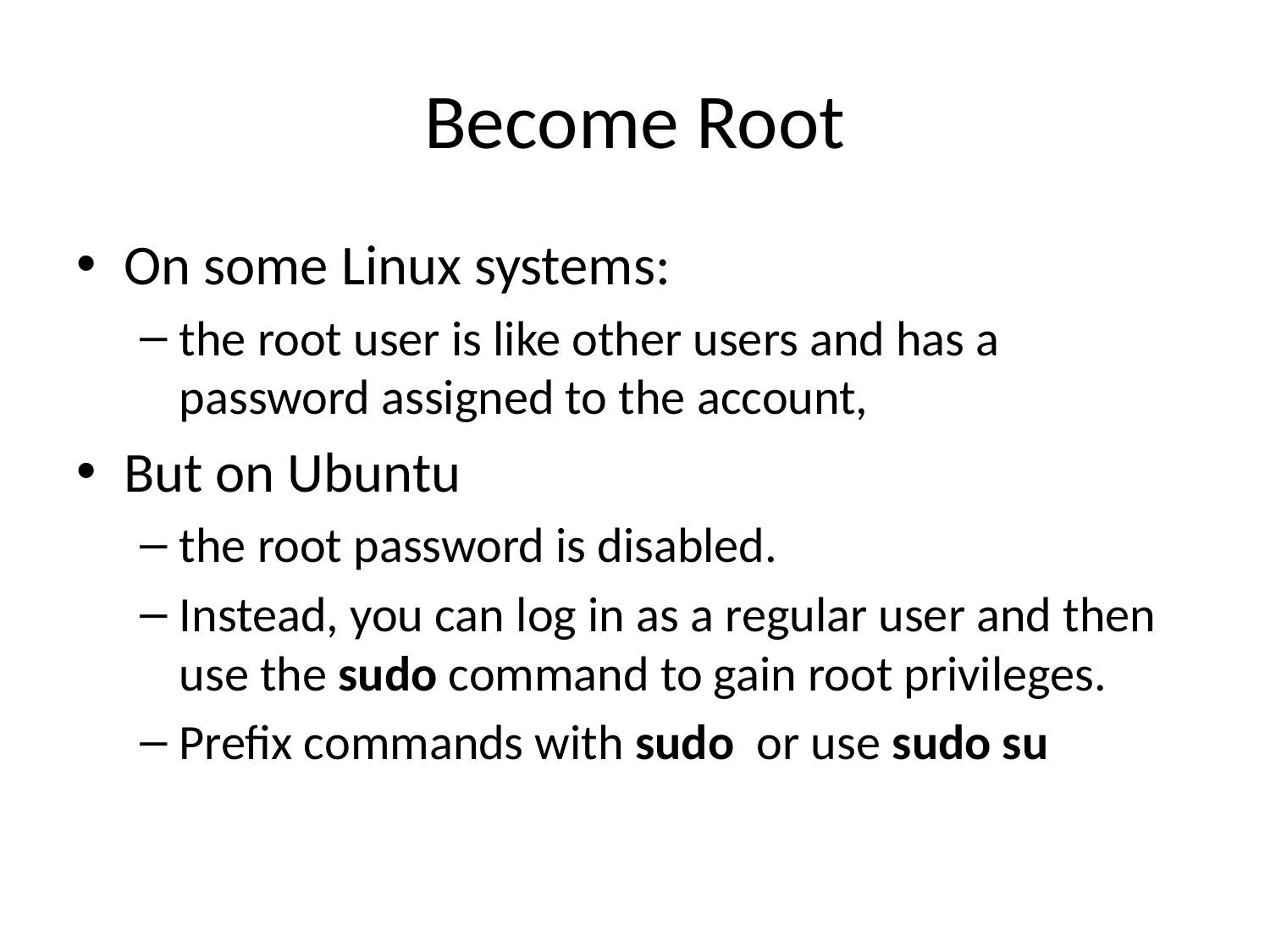

# Become Root
On some Linux systems:
the root user is like other users and has a password assigned to the account,
But on Ubuntu
the root password is disabled.
Instead, you can log in as a regular user and then use the sudo command to gain root privileges.
Prefix commands with sudo  or use sudo su